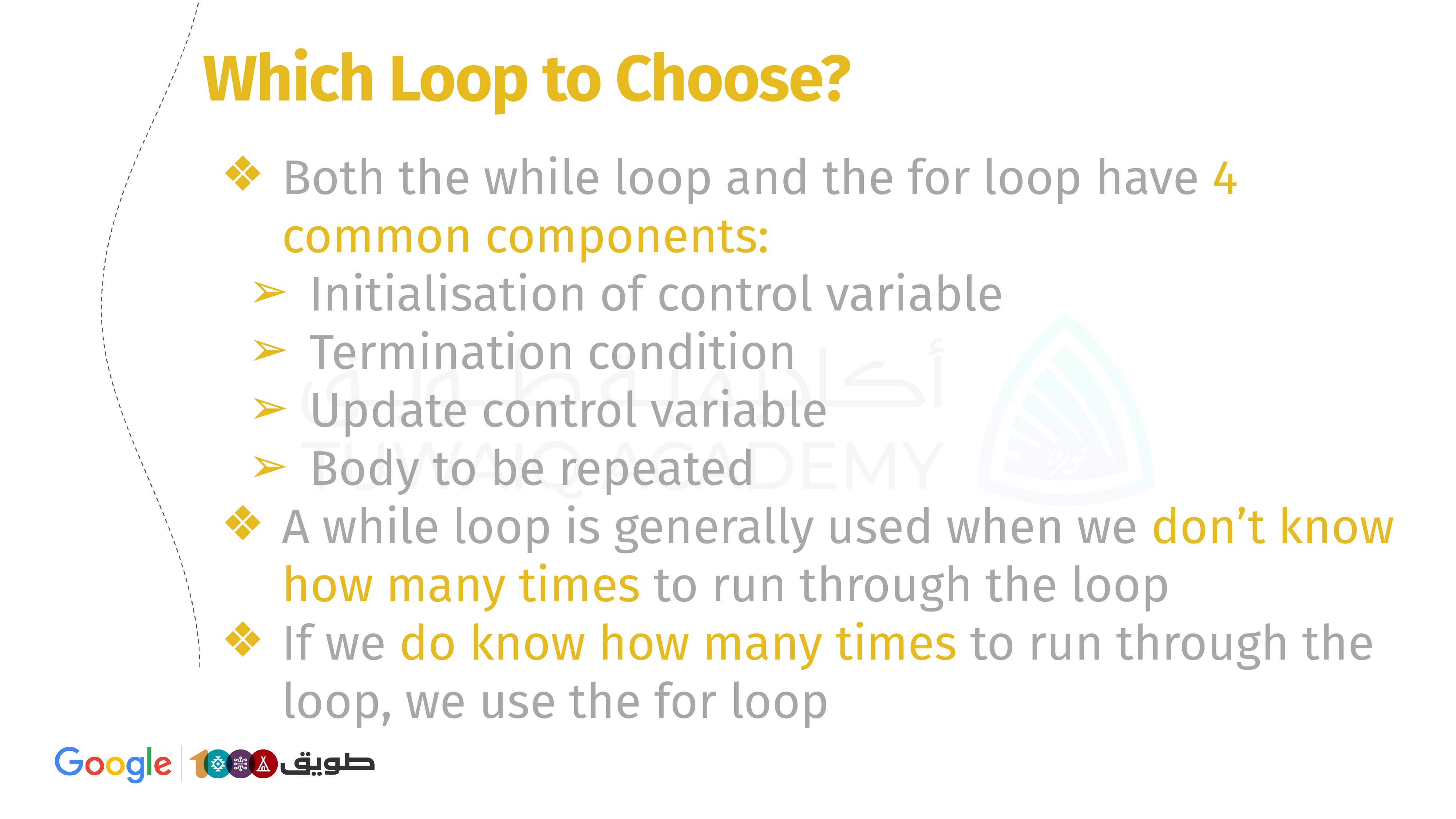

# Which Loop to Choose?
Both the while loop and the for loop have 4 common components:
Initialisation of control variable
Termination condition
Update control variable
Body to be repeated
A while loop is generally used when we don’t know how many times to run through the loop
If we do know how many times to run through the loop, we use the for loop